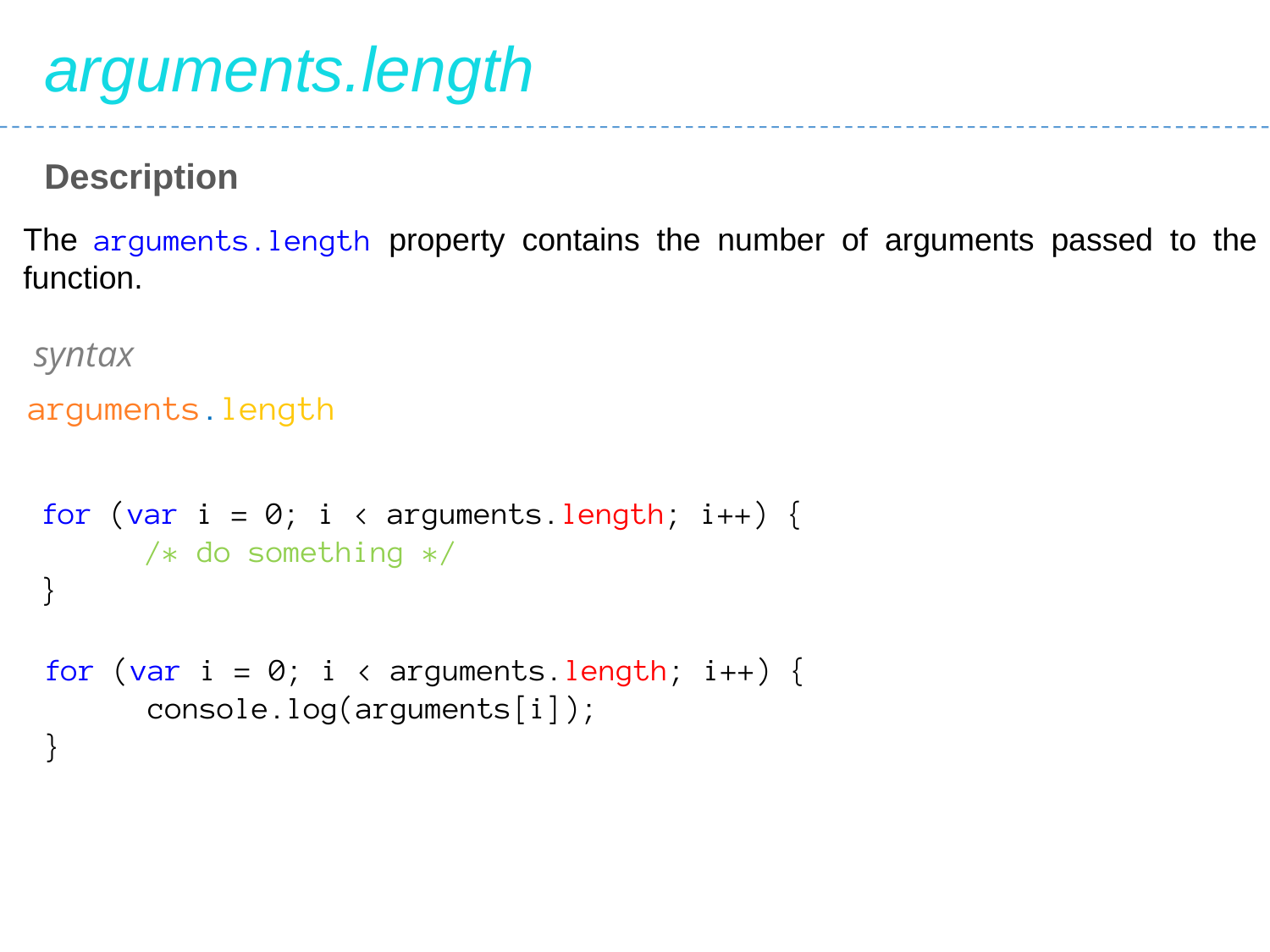

arguments.length
Description
The arguments.length property contains the number of arguments passed to the function.
syntax
arguments.length
for (var i = 0; i < arguments.length; i++) {
      /* do something */
}
for (var i = 0; i < arguments.length; i++) {
      console.log(arguments[i]);
}